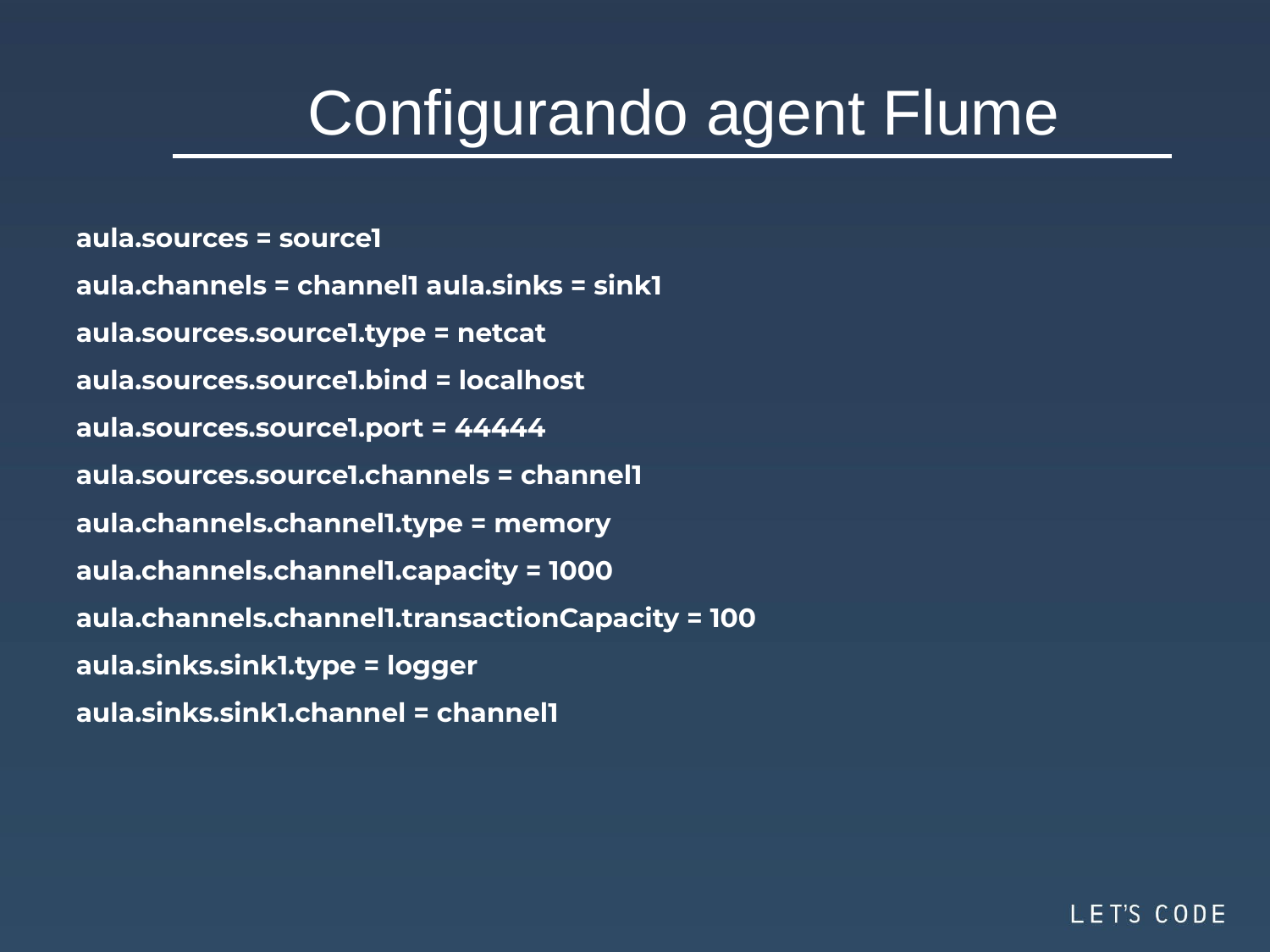

Configurando agent Flume
aula.sources = source1
aula.channels = channel1 aula.sinks = sink1
aula.sources.source1.type = netcat
aula.sources.source1.bind = localhost
aula.sources.source1.port = 44444
aula.sources.source1.channels = channel1
aula.channels.channel1.type = memory
aula.channels.channel1.capacity = 1000
aula.channels.channel1.transactionCapacity = 100
aula.sinks.sink1.type = logger
aula.sinks.sink1.channel = channel1